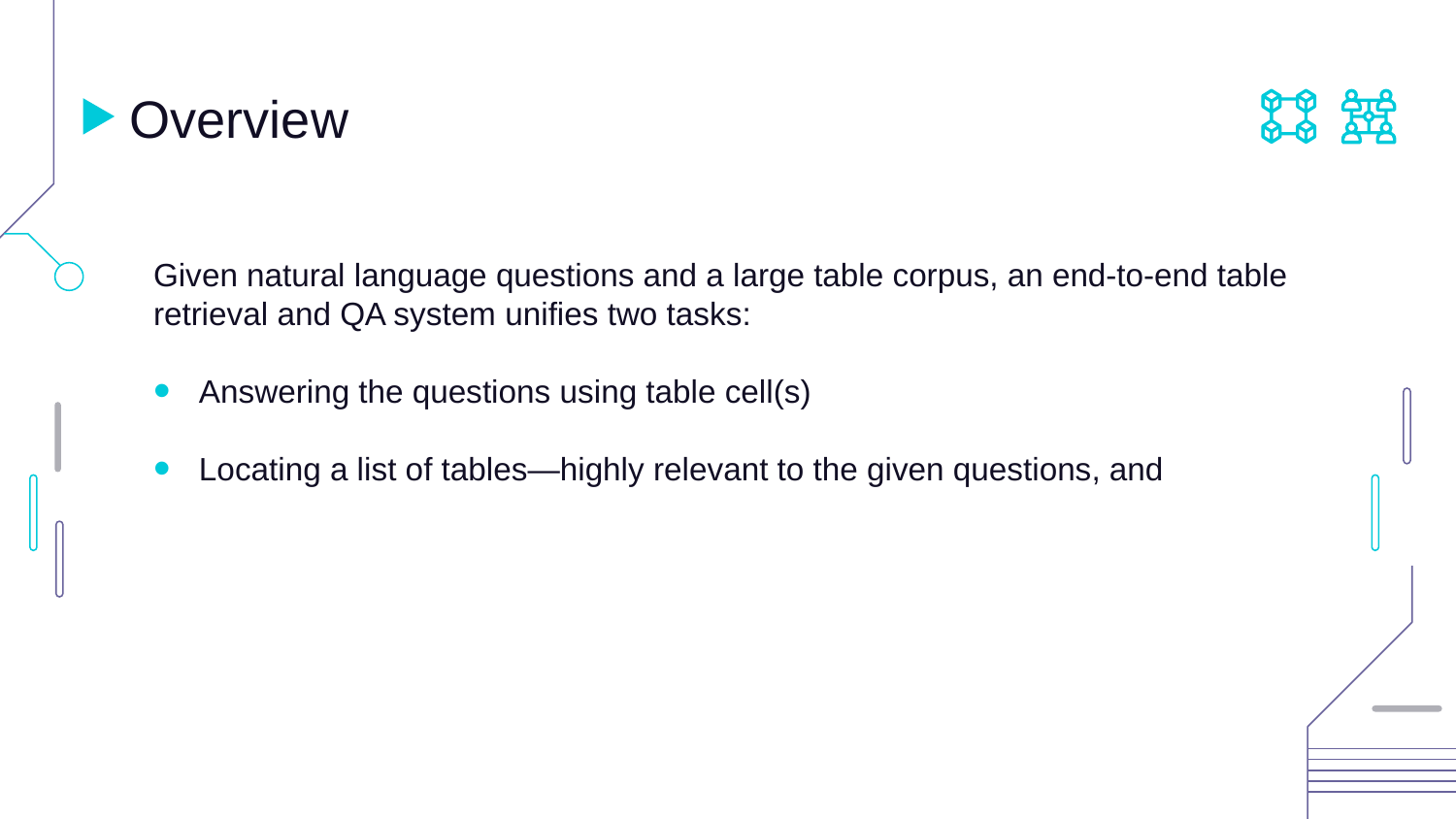

# Overview

Given natural language questions and a large table corpus, an end-to-end table
retrieval and QA system unifies two tasks:

Answering the questions using table cell(s)

Locating a list of tables—highly relevant to the given questions, and